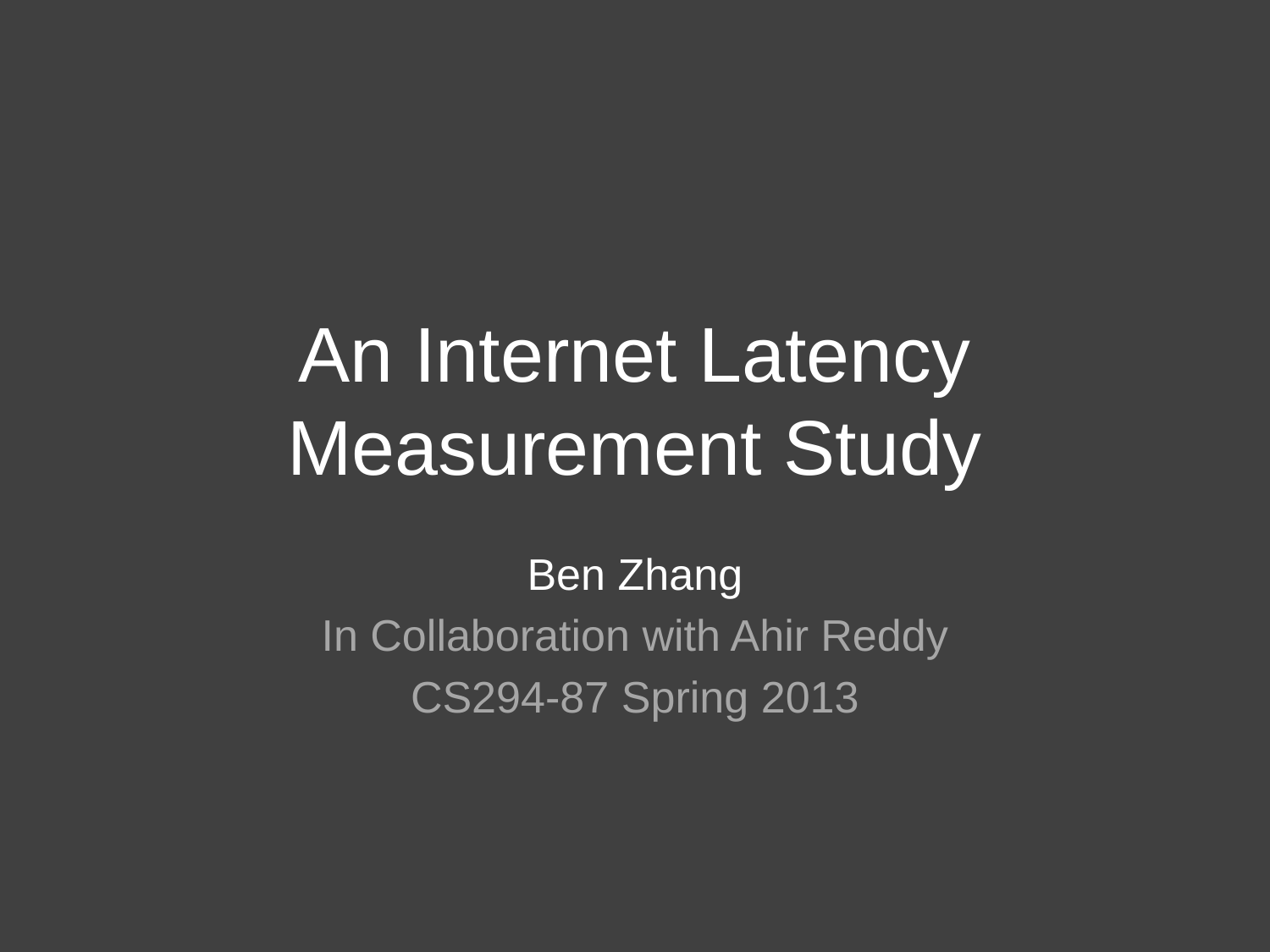

# An Internet Latency Measurement Study
Ben Zhang
In Collaboration with Ahir Reddy
CS294-87 Spring 2013